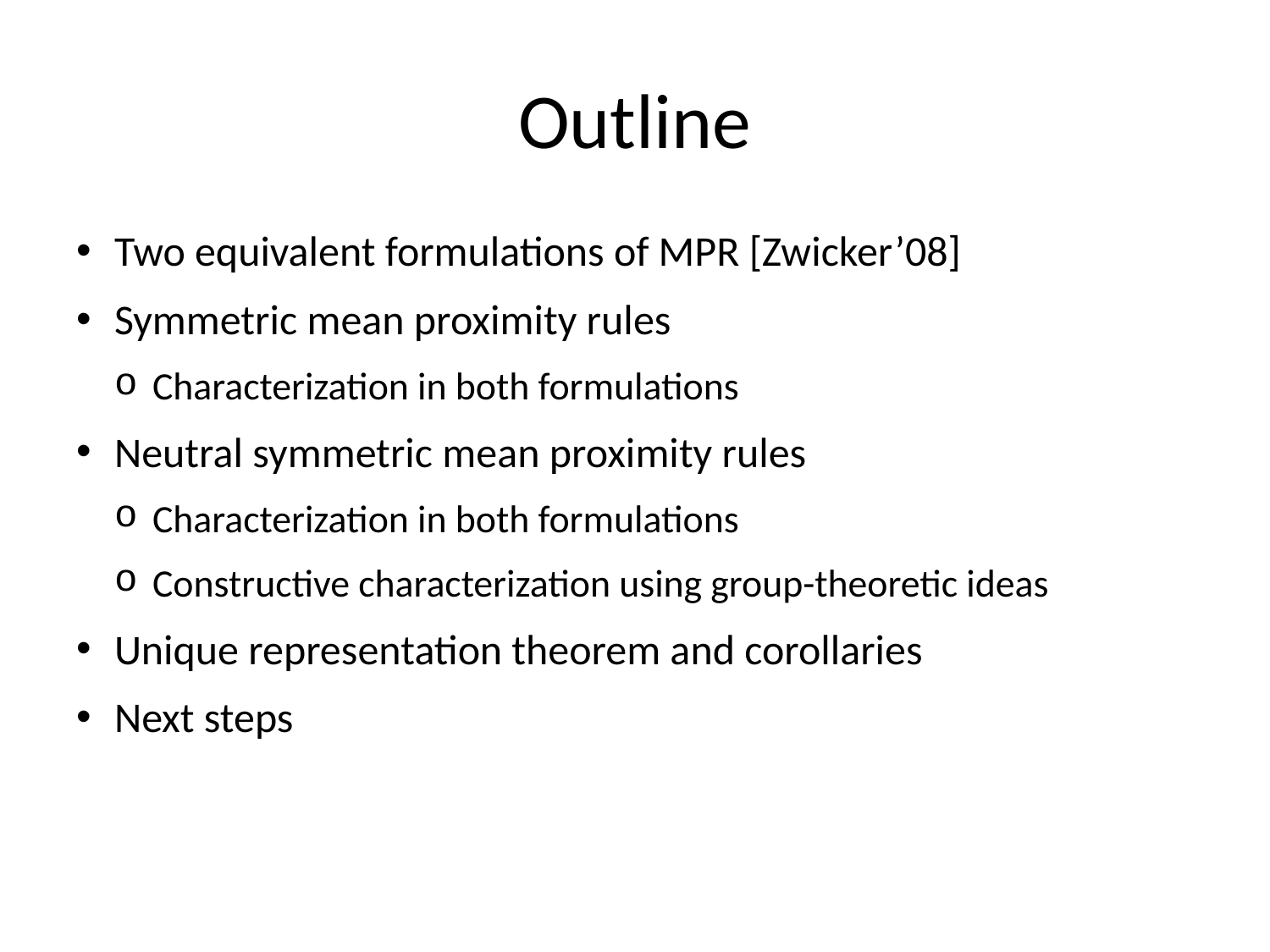

# Outline
Two equivalent formulations of MPR [Zwicker’08]
Symmetric mean proximity rules
Characterization in both formulations
Neutral symmetric mean proximity rules
Characterization in both formulations
Constructive characterization using group-theoretic ideas
Unique representation theorem and corollaries
Next steps